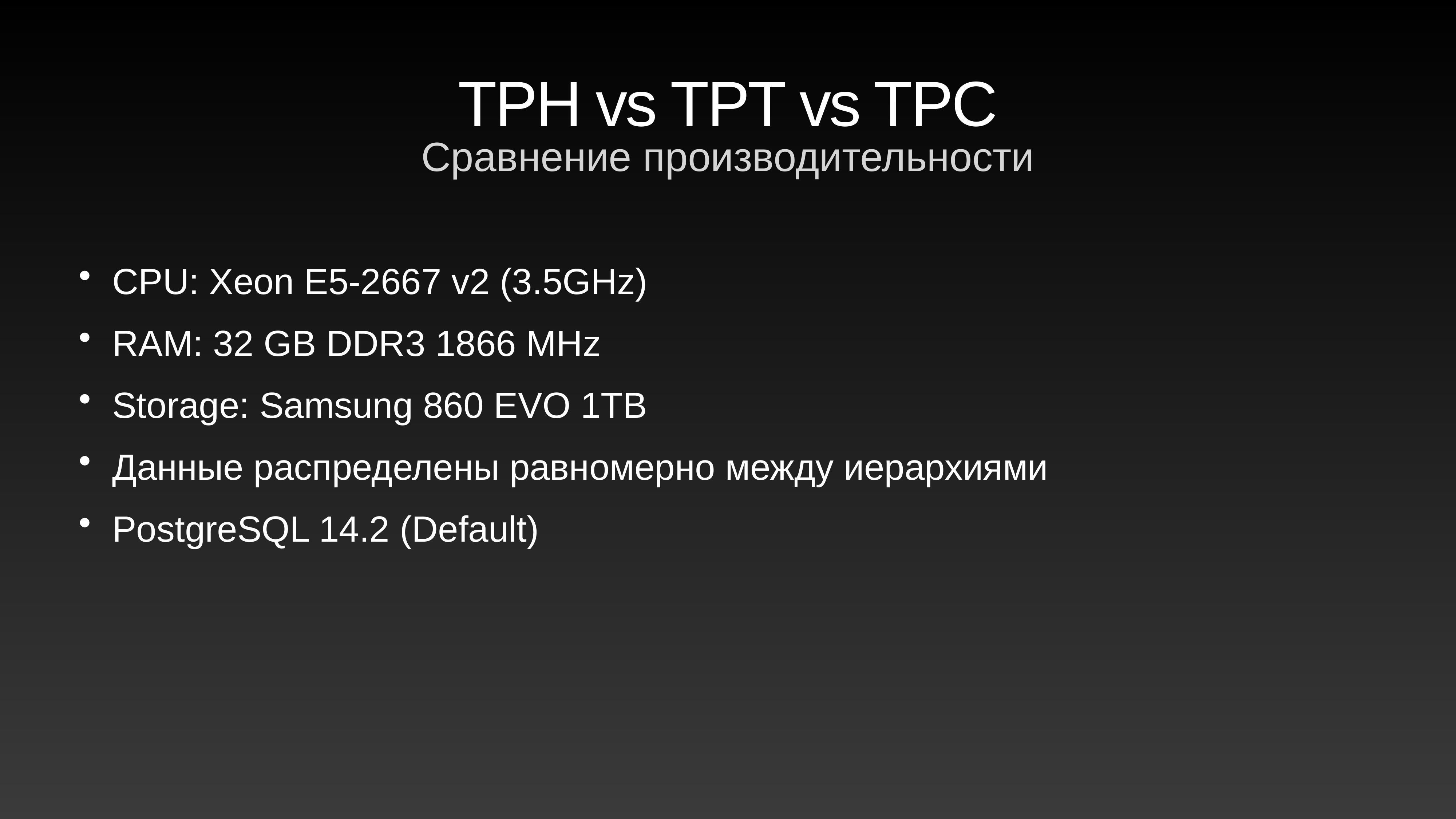

# TPH vs TPT vs TPC
Сравнение производительности
CPU: Xeon E5-2667 v2 (3.5GHz)
RAM: 32 GB DDR3 1866 MHz
Storage: Samsung 860 EVO 1TB
Данные распределены равномерно между иерархиями
PostgreSQL 14.2 (Default)